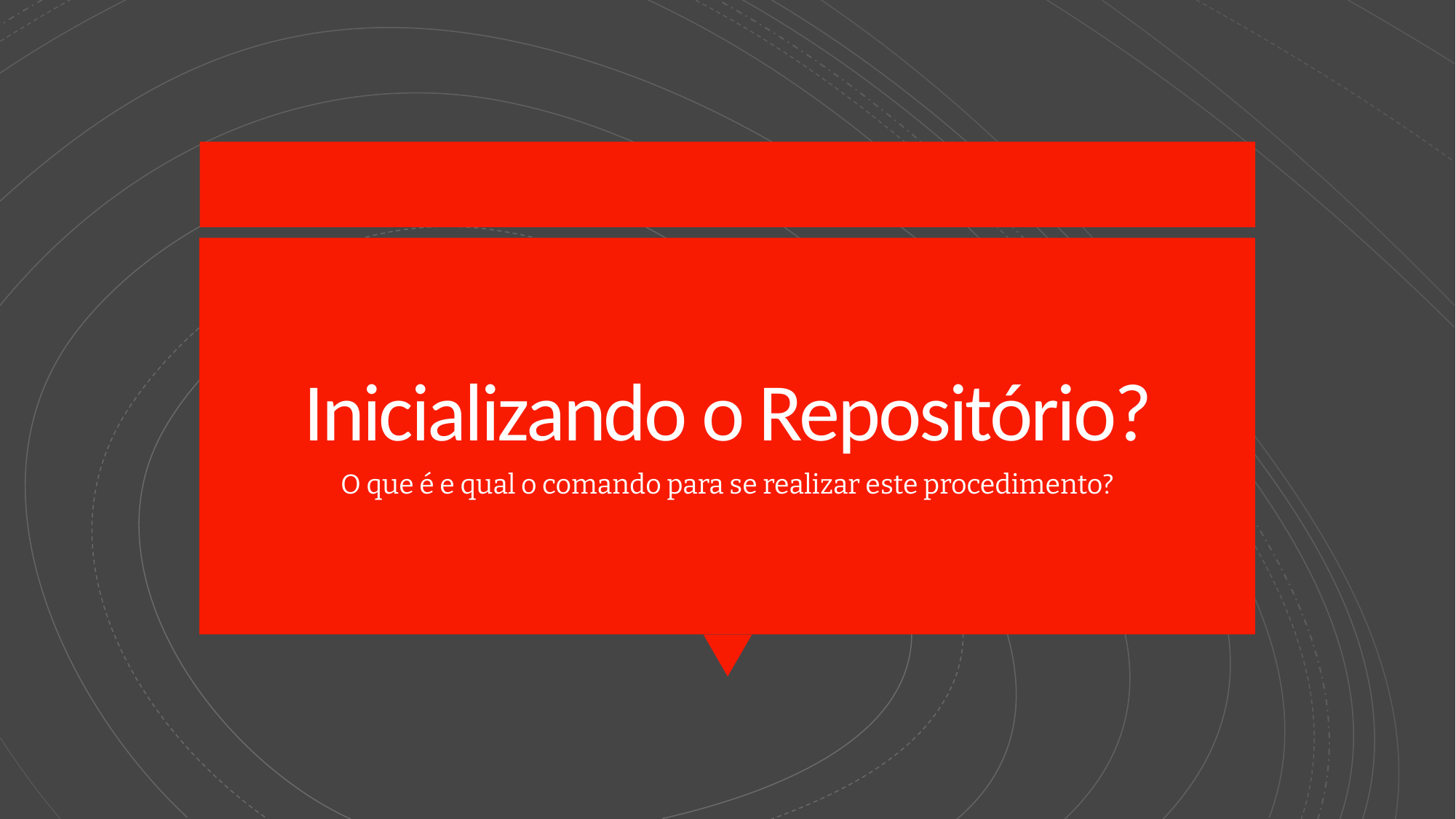

# Inicializando o Repositório?
O que é e qual o comando para se realizar este procedimento?